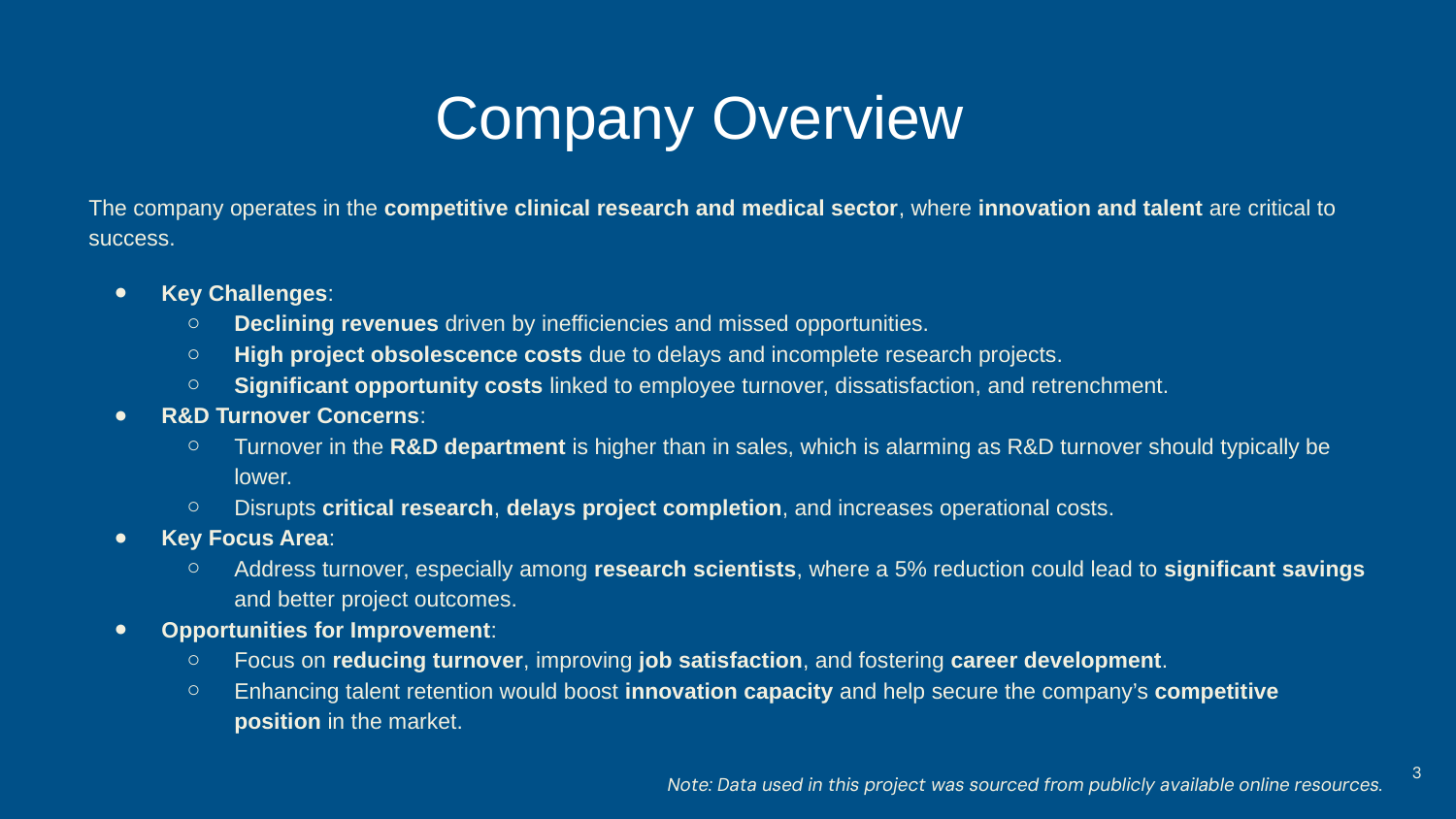

Company Overview
The company operates in the competitive clinical research and medical sector, where innovation and talent are critical to success.
Key Challenges:
Declining revenues driven by inefficiencies and missed opportunities.
High project obsolescence costs due to delays and incomplete research projects.
Significant opportunity costs linked to employee turnover, dissatisfaction, and retrenchment.
R&D Turnover Concerns:
Turnover in the R&D department is higher than in sales, which is alarming as R&D turnover should typically be lower.
Disrupts critical research, delays project completion, and increases operational costs.
Key Focus Area:
Address turnover, especially among research scientists, where a 5% reduction could lead to significant savings and better project outcomes.
Opportunities for Improvement:
Focus on reducing turnover, improving job satisfaction, and fostering career development.
Enhancing talent retention would boost innovation capacity and help secure the company’s competitive position in the market.

3
Note: Data used in this project was sourced from publicly available online resources.